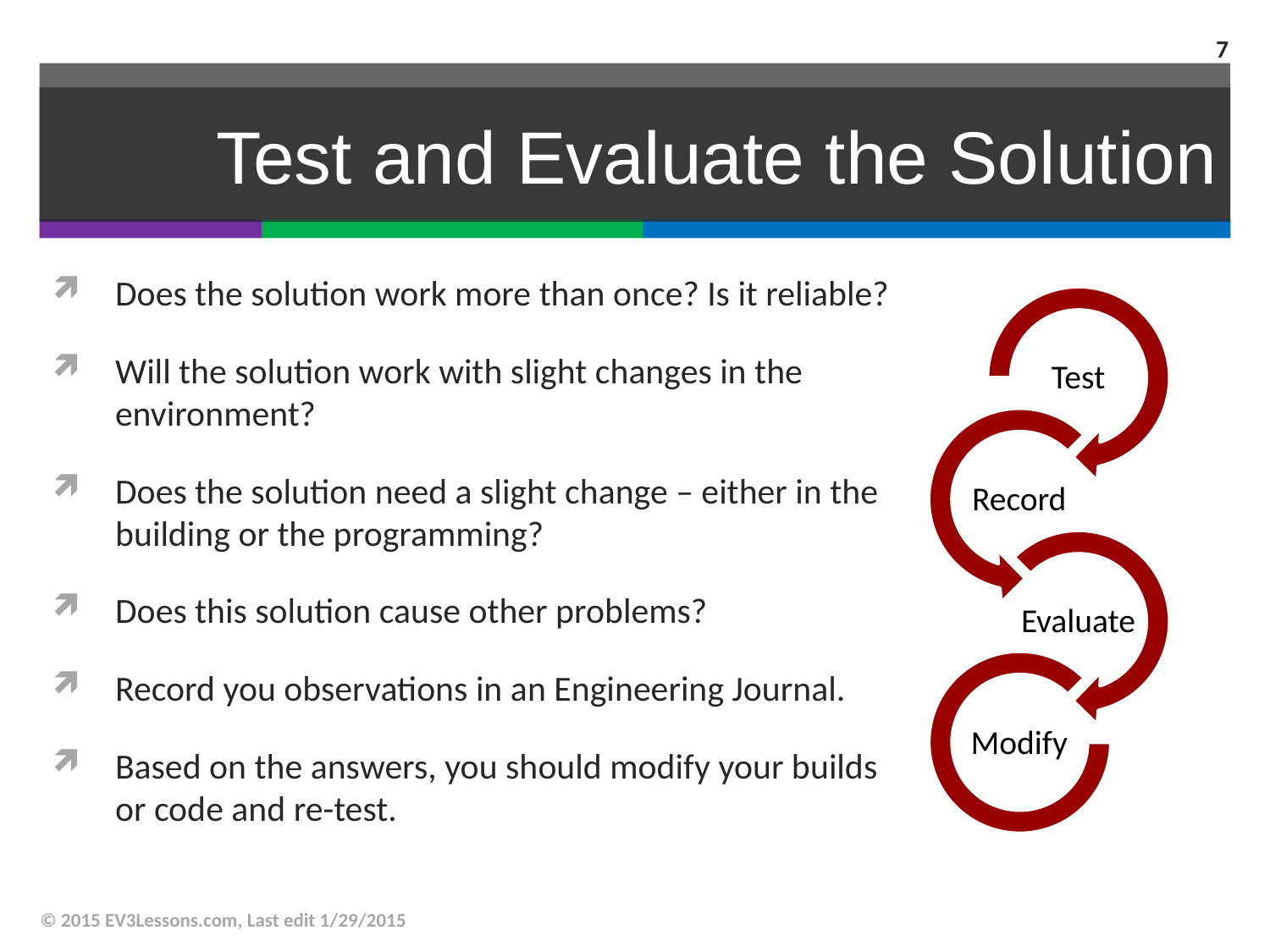

7
# Test and Evaluate the Solution
Test
Record
Evaluate
Modify
Does the solution work more than once? Is it reliable?
Will the solution work with slight changes in the environment?
Does the solution need a slight change – either in the building or the programming?
Does this solution cause other problems?
Record you observations in an Engineering Journal.
Based on the answers, you should modify your builds or code and re-test.
© 2015 EV3Lessons.com, Last edit 1/29/2015